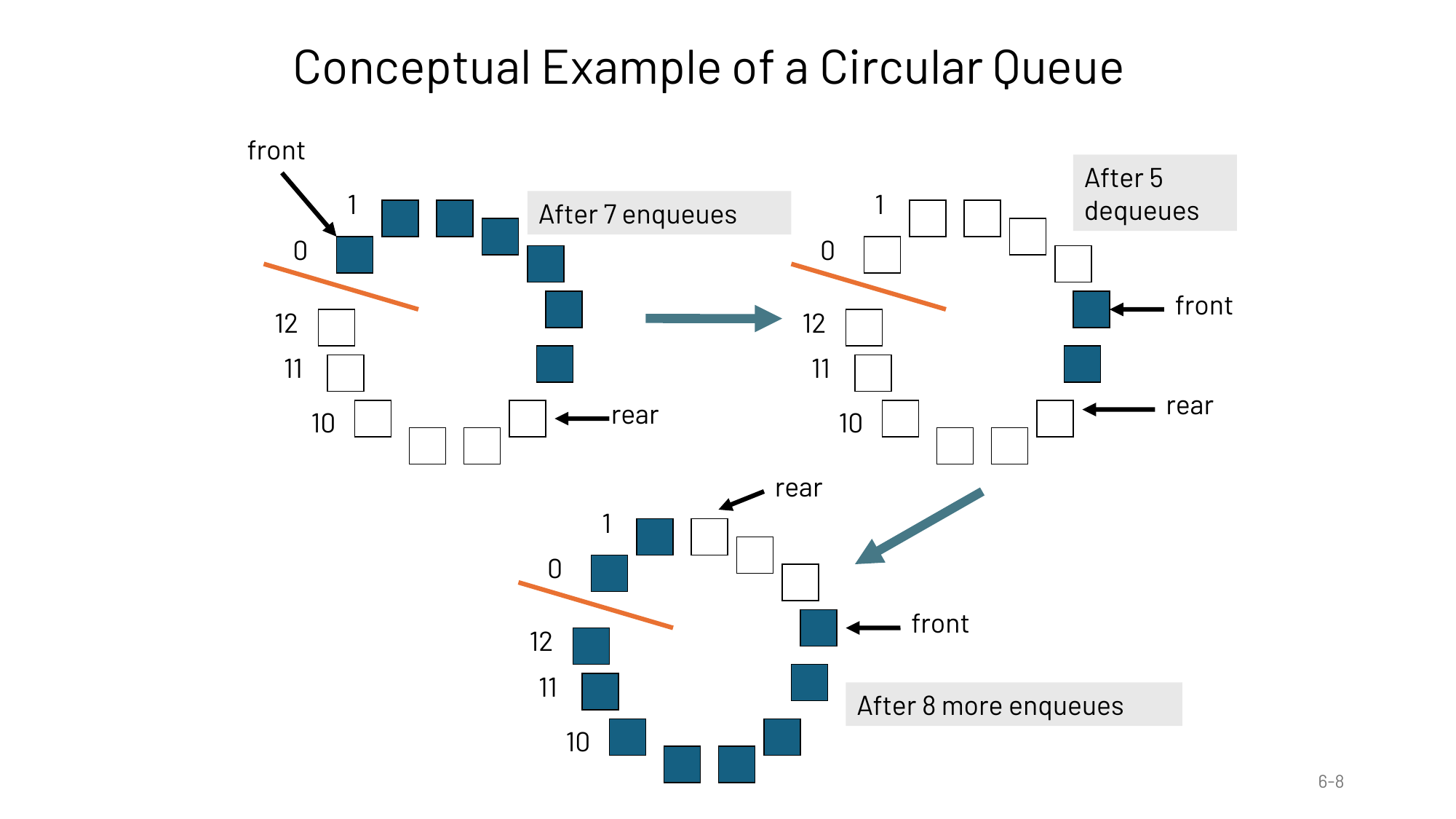

Conceptual Example of a Circular Queue

front
After 5 dequeues

1
1
After 7 enqueues

0
0

front

12
12

11

11

rear
rear
10

10

rear

1

0

front

12

11

After 8 more enqueues
10

6-8